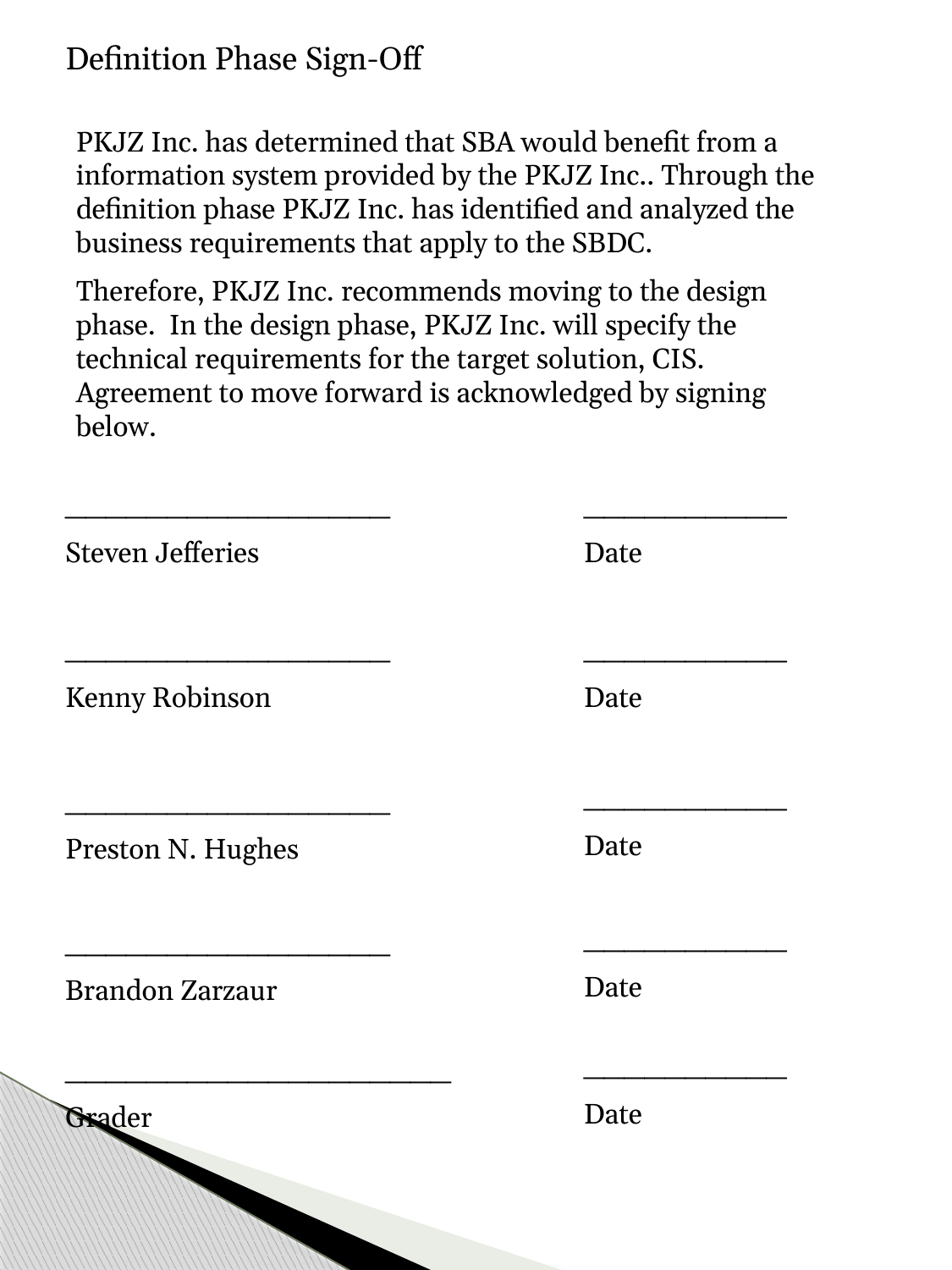

Definition Phase Sign-Off

PKJZ Inc. has determined that SBA would benefit from a information system provided by the PKJZ Inc.. Through the definition phase PKJZ Inc. has identified and analyzed the business requirements that apply to the SBDC.
Therefore, PKJZ Inc. recommends moving to the design phase.  In the design phase, PKJZ Inc. will specify the technical requirements for the target solution, CIS.  Agreement to move forward is acknowledged by signing below.

________________
Steven Jefferies
__________
Date
________________
Kenny Robinson
__________
Date
__________
Date
________________
Preston N. Hughes
__________
Date
________________
Brandon Zarzaur
__________
Date
___________________
Grader